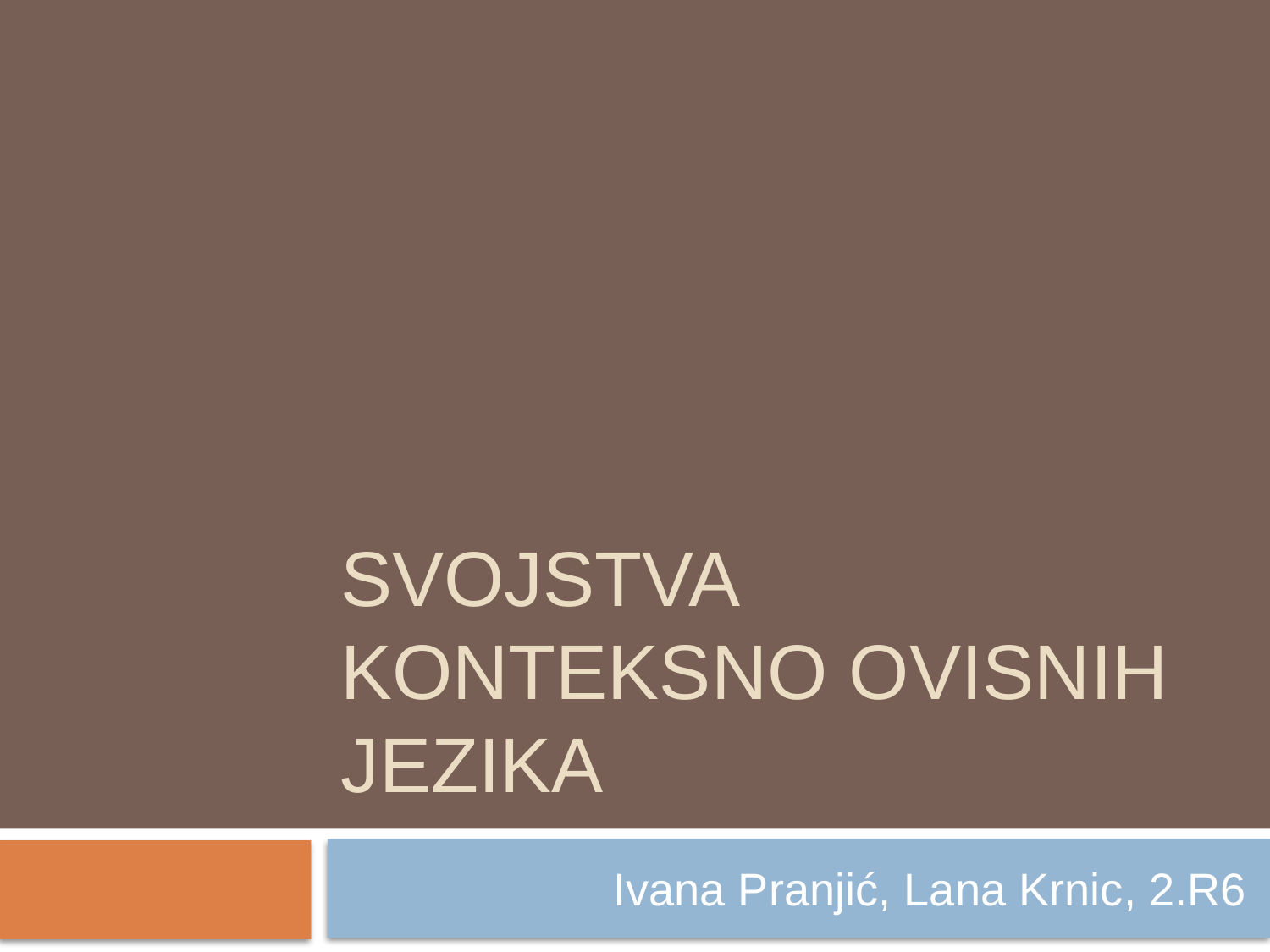

# Svojstva konteksno ovisnih jezika
Ivana Pranjić, Lana Krnic, 2.R6